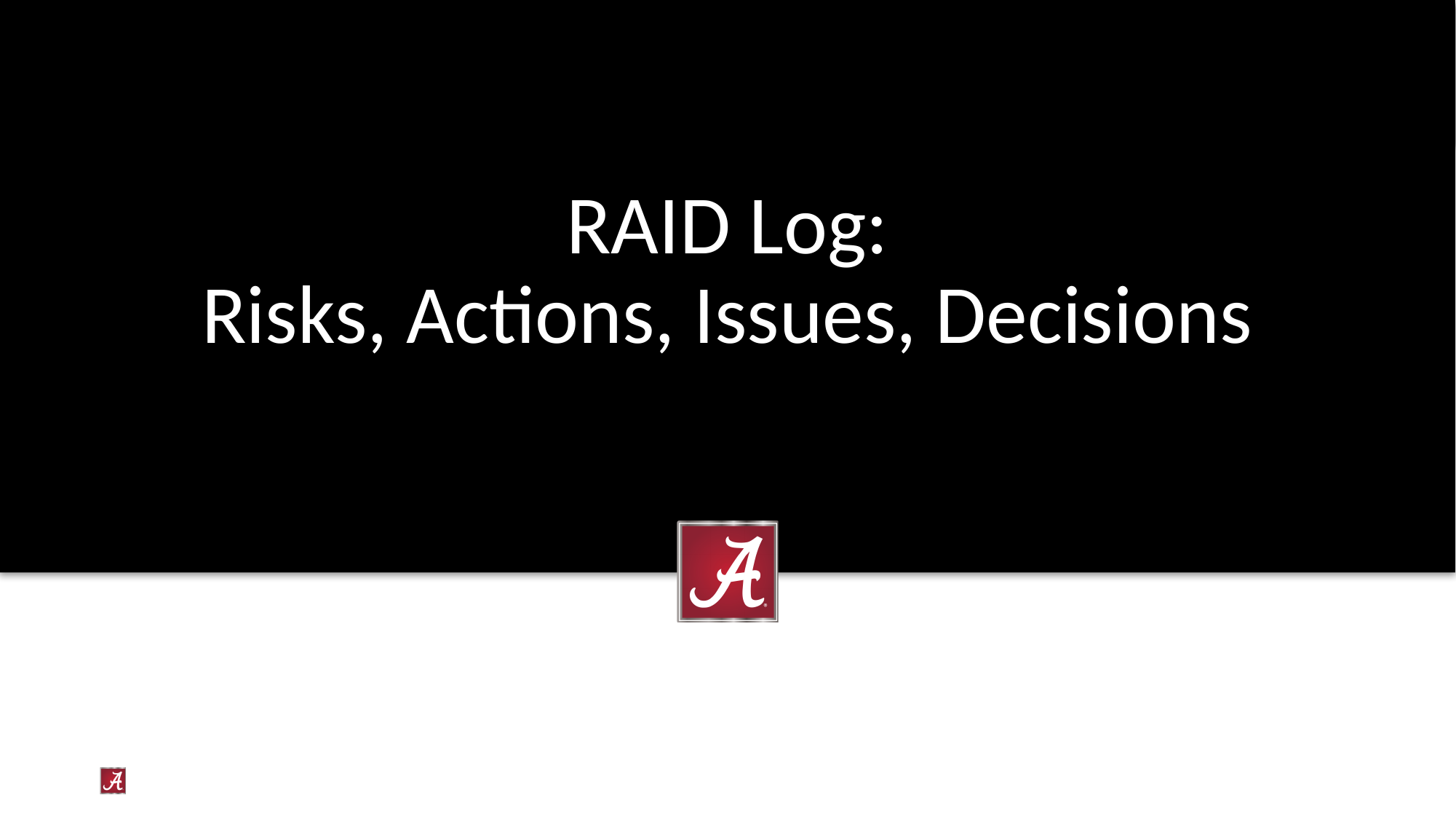

# RAID Log: Risks, Actions, Issues, Decisions